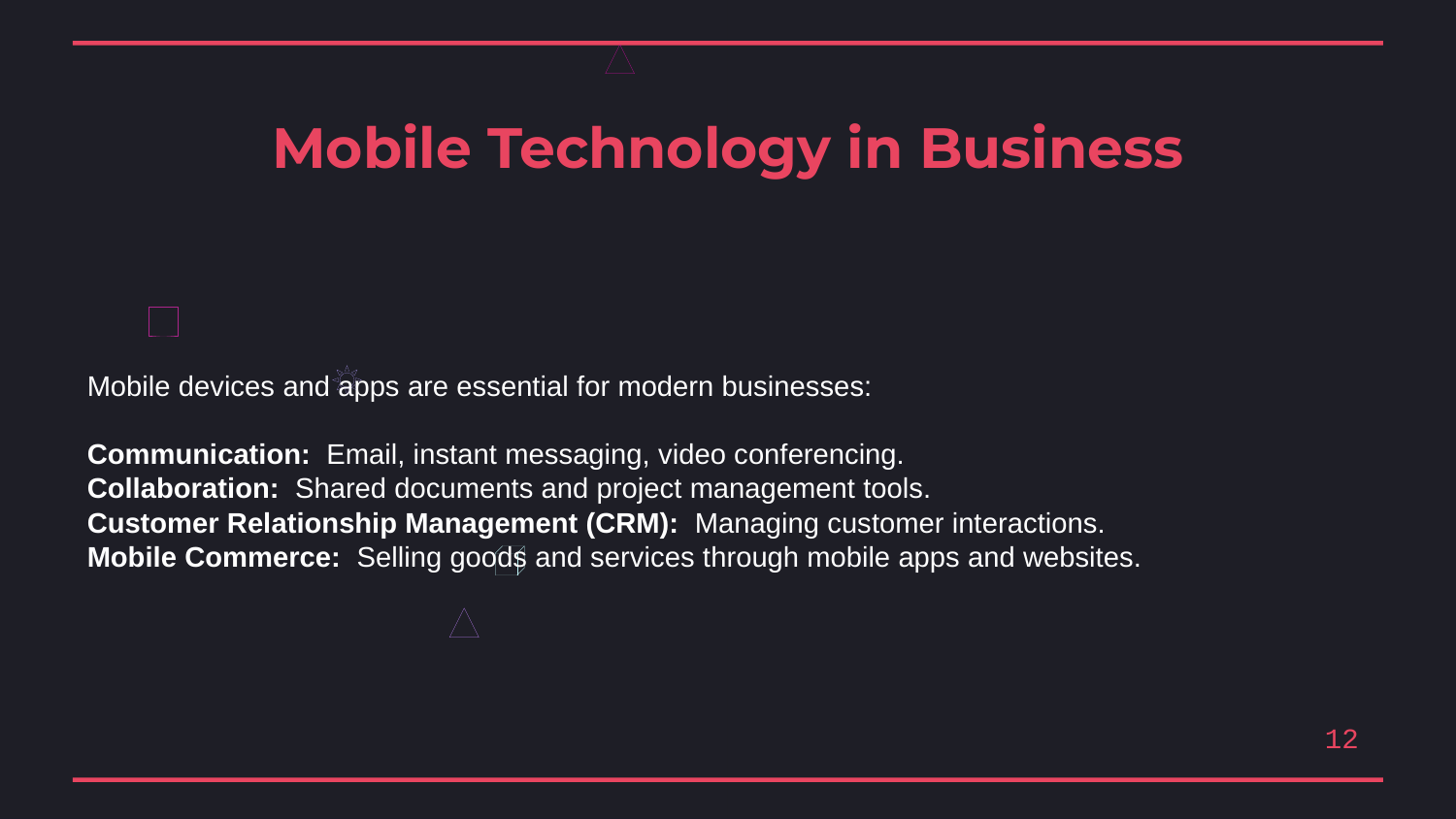

Mobile Technology in Business
Mobile devices and apps are essential for modern businesses:

Communication:  Email, instant messaging, video conferencing.
Collaboration:  Shared documents and project management tools.
Customer Relationship Management (CRM):  Managing customer interactions.
Mobile Commerce:  Selling goods and services through mobile apps and websites.

12